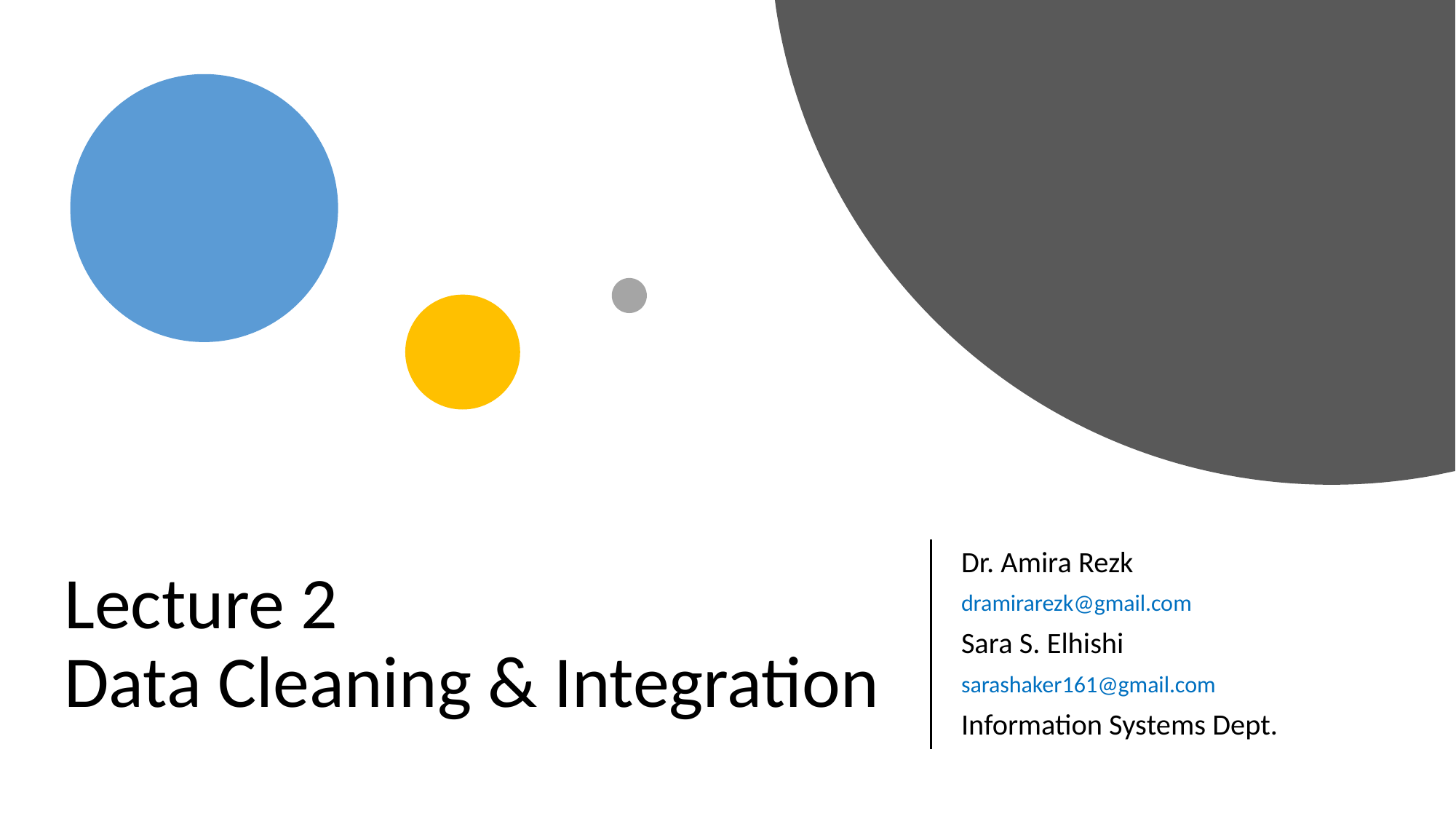

# Lecture 2 Data Cleaning & Integration
Dr. Amira Rezk
dramirarezk@gmail.com
Sara S. Elhishi
sarashaker161@gmail.com
Information Systems Dept.